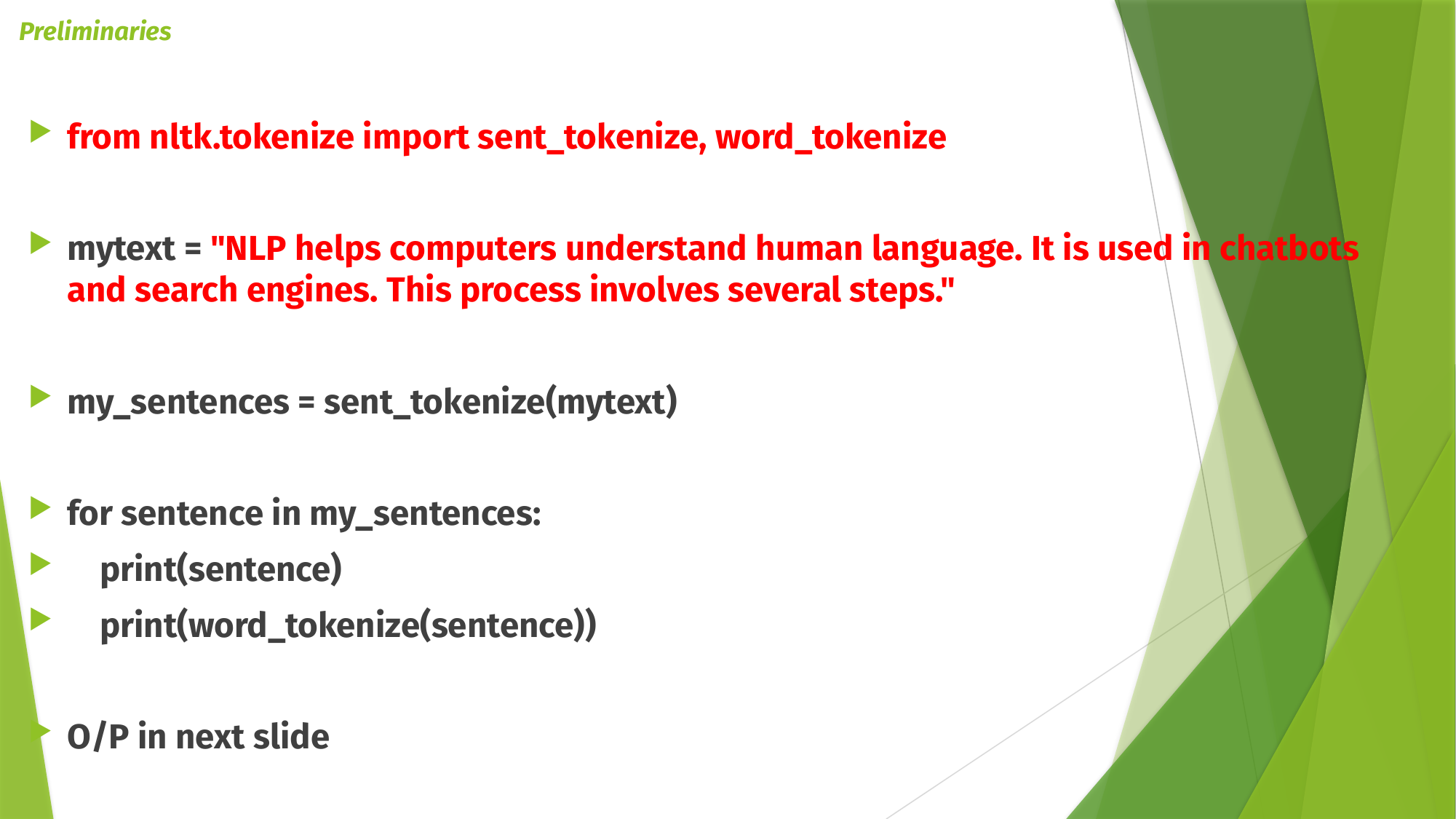

# Preliminaries
from nltk.tokenize import sent_tokenize, word_tokenize

mytext = "NLP helps computers understand human language. It is used in chatbots and search engines. This process involves several steps."

my_sentences = sent_tokenize(mytext)

for sentence in my_sentences:
    print(sentence)
    print(word_tokenize(sentence))

O/P in next slide